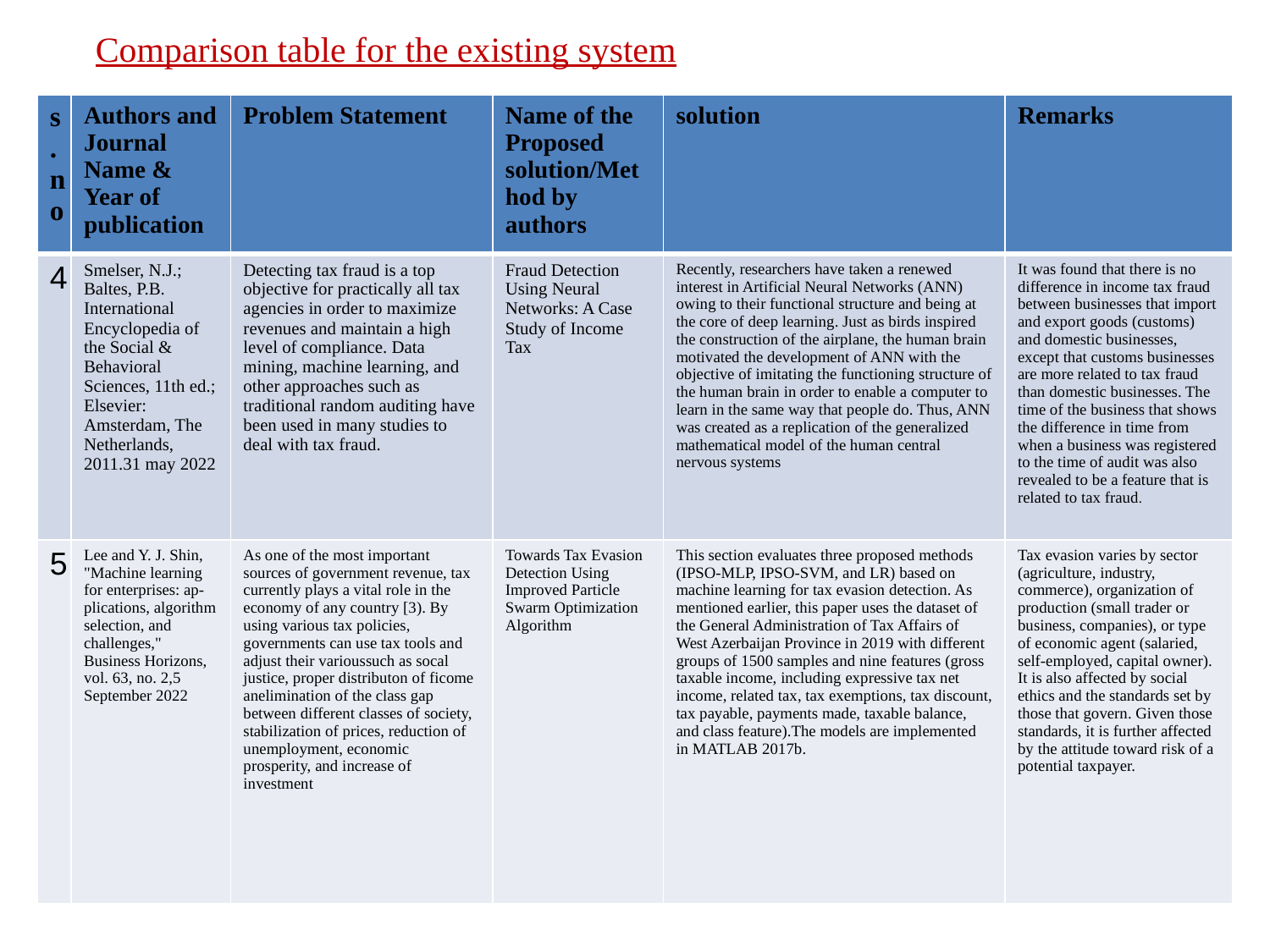

Comparison table for the existing system
| s.no | Authors and Journal Name & Year of publication | Problem Statement | Name of the Proposed solution/Method by authors | solution | Remarks |
| --- | --- | --- | --- | --- | --- |
| 4 | Smelser, N.J.; Baltes, P.B. International Encyclopedia of the Social & Behavioral Sciences, 11th ed.; Elsevier: Amsterdam, The Netherlands, 2011.31 may 2022 | Detecting tax fraud is a top objective for practically all tax agencies in order to maximize revenues and maintain a high level of compliance. Data mining, machine learning, and other approaches such as traditional random auditing have been used in many studies to deal with tax fraud. | Fraud Detection Using Neural Networks: A Case Study of Income Tax | Recently, researchers have taken a renewed interest in Artificial Neural Networks (ANN) owing to their functional structure and being at the core of deep learning. Just as birds inspired the construction of the airplane, the human brain motivated the development of ANN with the objective of imitating the functioning structure of the human brain in order to enable a computer to learn in the same way that people do. Thus, ANN was created as a replication of the generalized mathematical model of the human central nervous systems | It was found that there is no difference in income tax fraud between businesses that import and export goods (customs) and domestic businesses, except that customs businesses are more related to tax fraud than domestic businesses. The time of the business that shows the difference in time from when a business was registered to the time of audit was also revealed to be a feature that is related to tax fraud. |
| 5 | Lee and Y. J. Shin, "Machine learning for enterprises: ap-plications, algorithm selection, and challenges," Business Horizons, vol. 63, no. 2,5 September 2022 | As one of the most important sources of government revenue, tax currently plays a vital role in the economy of any country [3). By using various tax policies, governments can use tax tools and adjust their varioussuch as socal justice, proper distributon of ficome anelimination of the class gap between different classes of society, stabilization of prices, reduction of unemployment, economic prosperity, and increase of investment | Towards Tax Evasion Detection Using Improved Particle Swarm Optimization Algorithm | This section evaluates three proposed methods (IPSO-MLP, IPSO-SVM, and LR) based on machine learning for tax evasion detection. As mentioned earlier, this paper uses the dataset of the General Administration of Tax Affairs of West Azerbaijan Province in 2019 with different groups of 1500 samples and nine features (gross taxable income, including expressive tax net income, related tax, tax exemptions, tax discount, tax payable, payments made, taxable balance, and class feature).The models are implemented in MATLAB 2017b. | Tax evasion varies by sector (agriculture, industry, commerce), organization of production (small trader or business, companies), or type of economic agent (salaried, self-employed, capital owner). It is also affected by social ethics and the standards set by those that govern. Given those standards, it is further affected by the attitude toward risk of a potential taxpayer. |